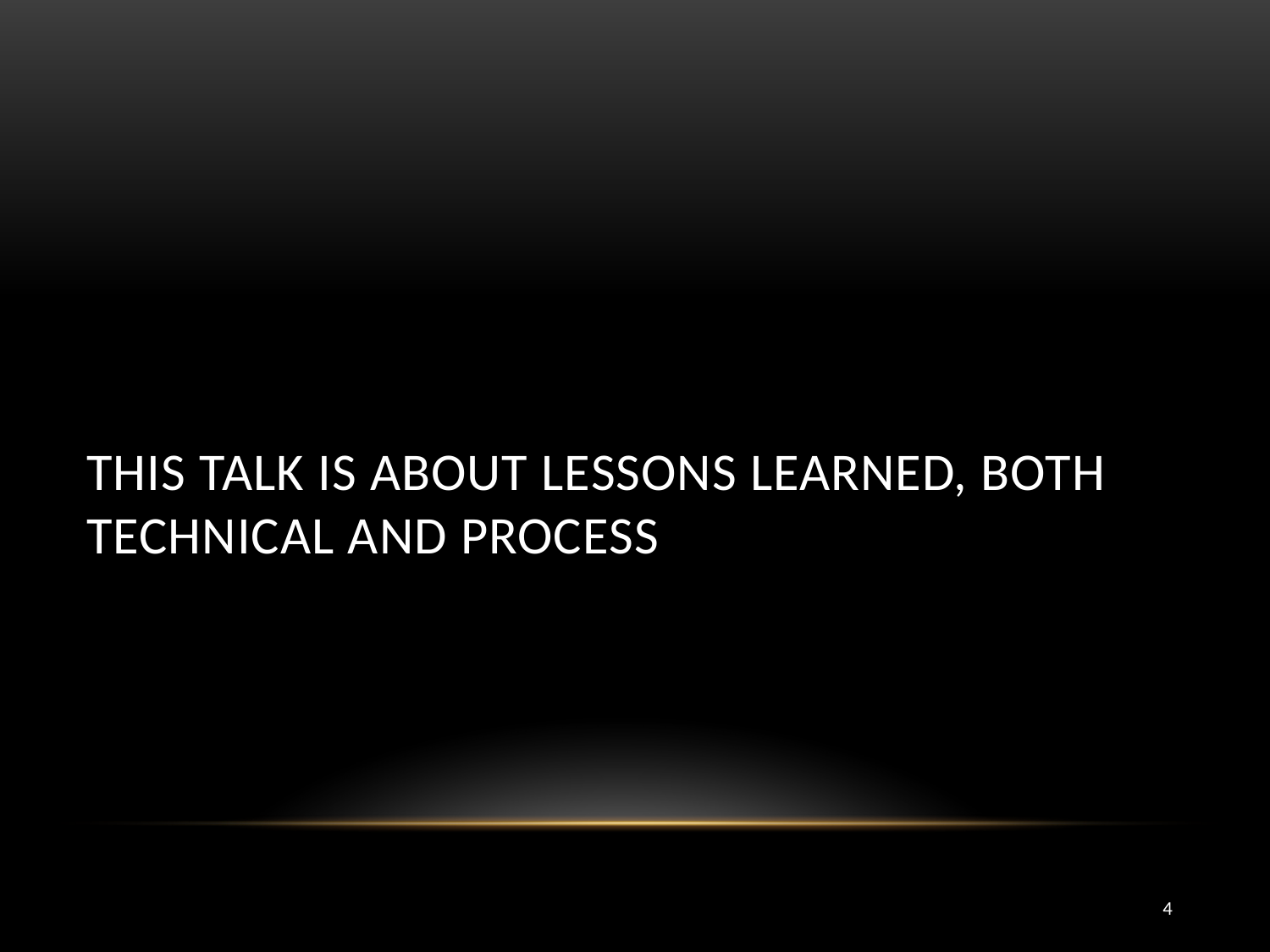

# This talk is about lessons learned, both technical and process
4